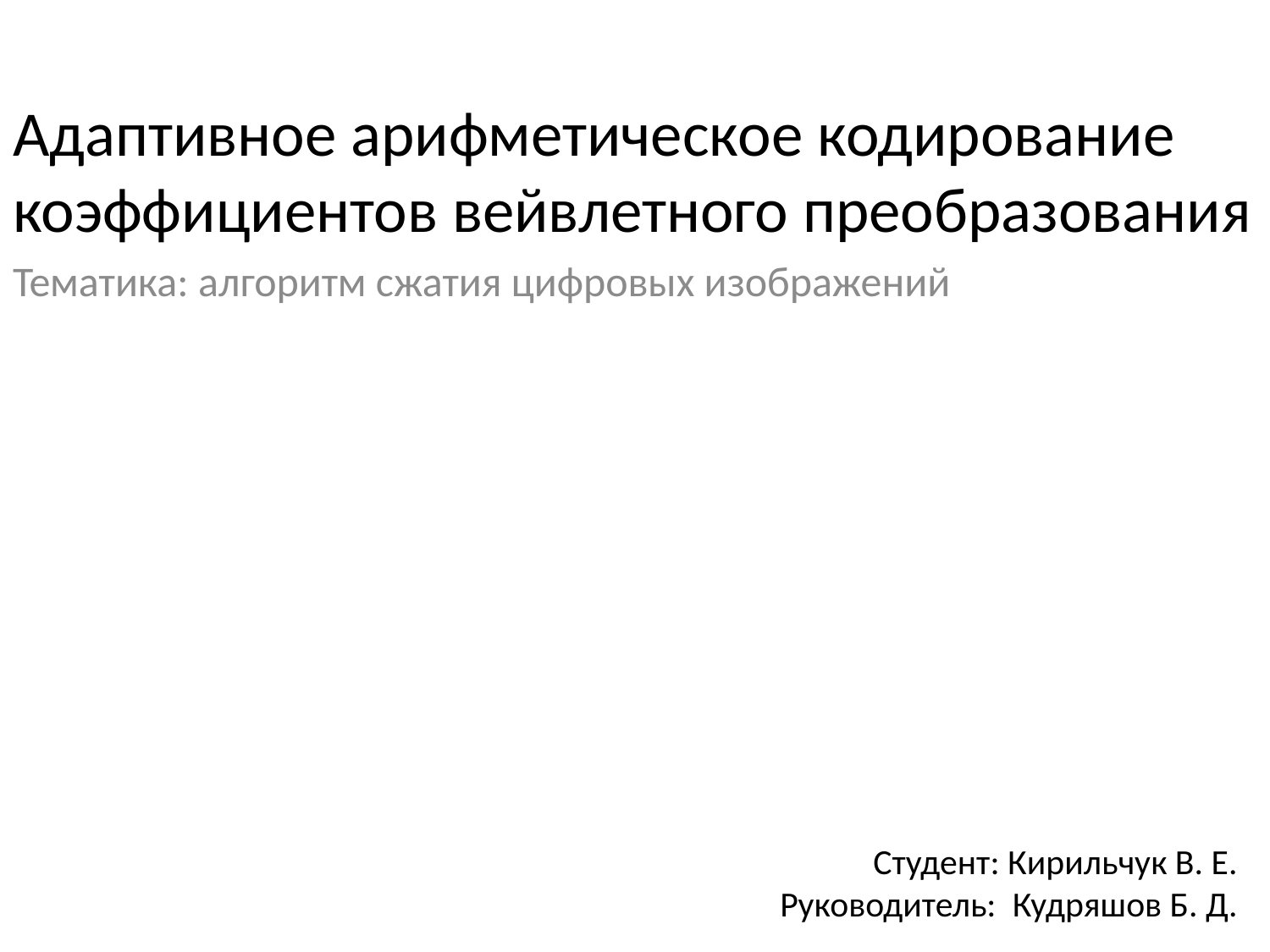

# Адаптивное арифметическое кодирование коэффициентов вейвлетного преобразования
Тематика: алгоритм сжатия цифровых изображений
Студент: Кирильчук В. Е.
Руководитель:  Кудряшов Б. Д.